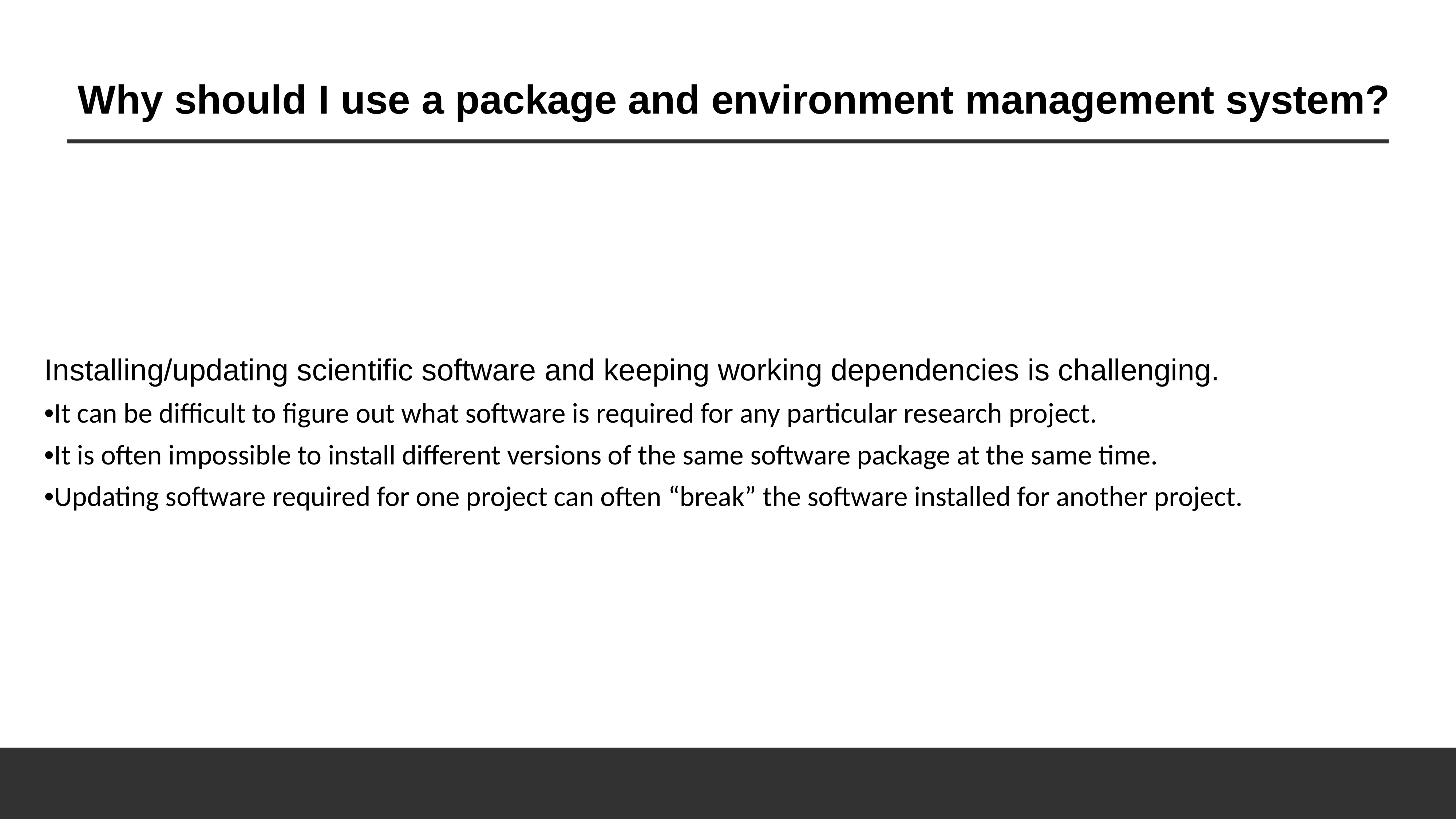

# Why should I use a package and environment management system?

Installing/updating scientific software and keeping working dependencies is challenging.
•It can be difficult to figure out what software is required for any particular research project.
•It is often impossible to install different versions of the same software package at the same time.
•Updating software required for one project can often “break” the software installed for another project.